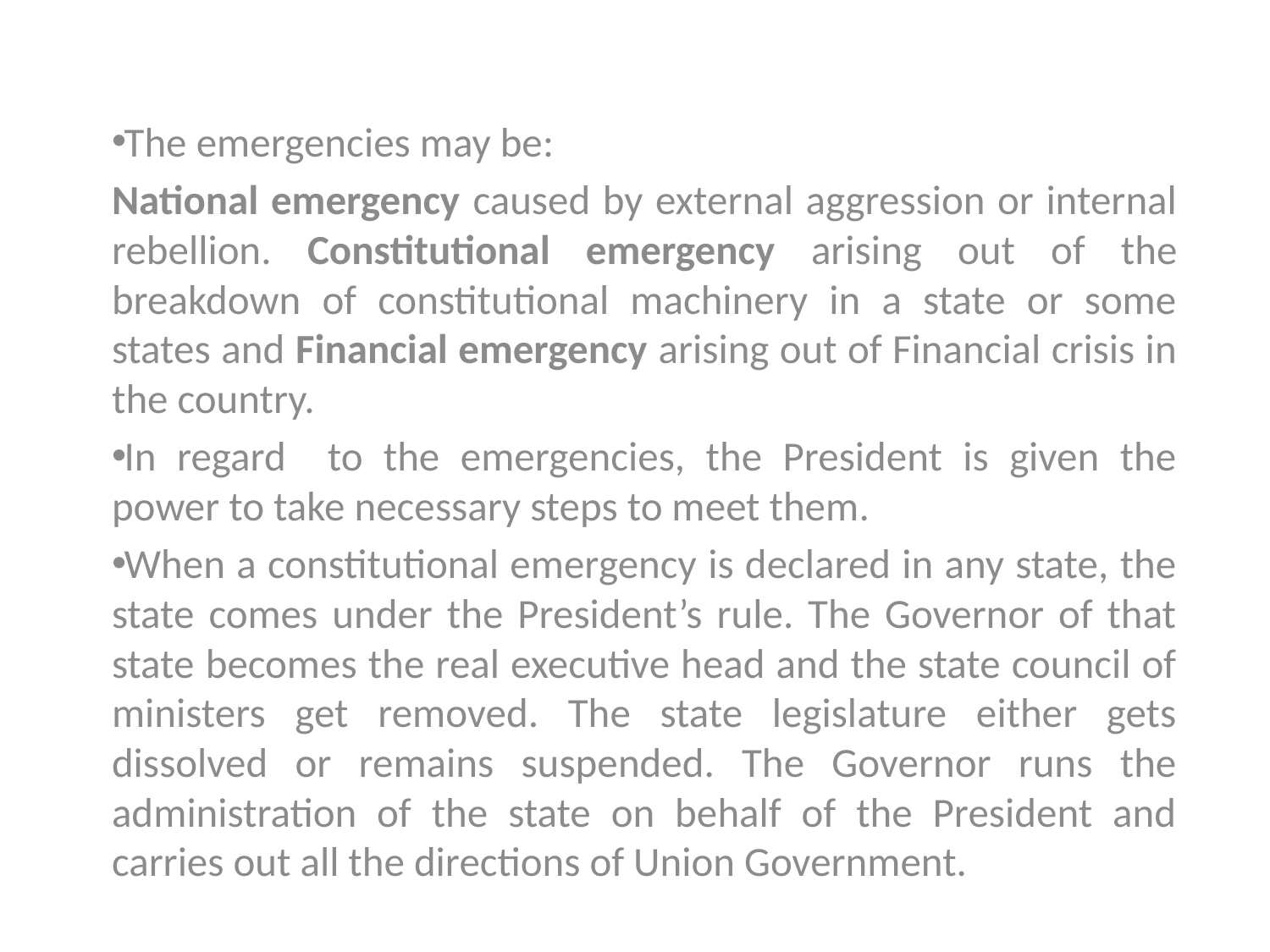

The emergencies may be:
National emergency caused by external aggression or internal rebellion. Constitutional emergency arising out of the breakdown of constitutional machinery in a state or some states and Financial emergency arising out of Financial crisis in the country.
In regard  to the emergencies, the President is given the power to take necessary steps to meet them.
When a constitutional emergency is declared in any state, the state comes under the President’s rule. The Governor of that state becomes the real executive head and the state council of ministers get removed. The state legislature either gets dissolved or remains suspended. The Governor runs the administration of the state on behalf of the President and carries out all the directions of Union Government.